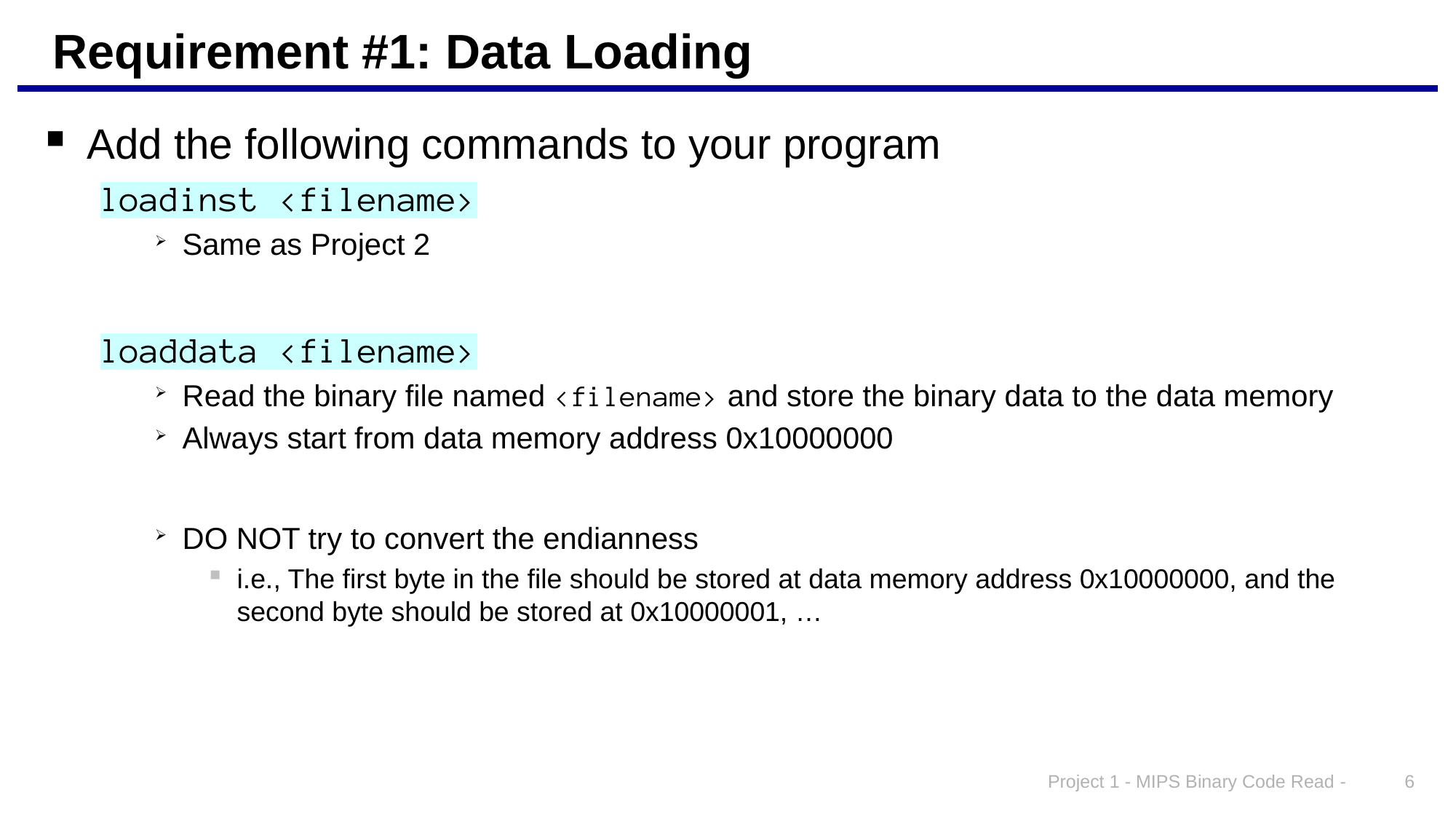

# Requirement #1: Data Loading
Add the following commands to your program
loadinst <filename>
Same as Project 2

loaddata <filename>
Read the binary file named <filename> and store the binary data to the data memory
Always start from data memory address 0x10000000

DO NOT try to convert the endianness
i.e., The first byte in the file should be stored at data memory address 0x10000000, and the second byte should be stored at 0x10000001, …

Project 1 - MIPS Binary Code Read -
6